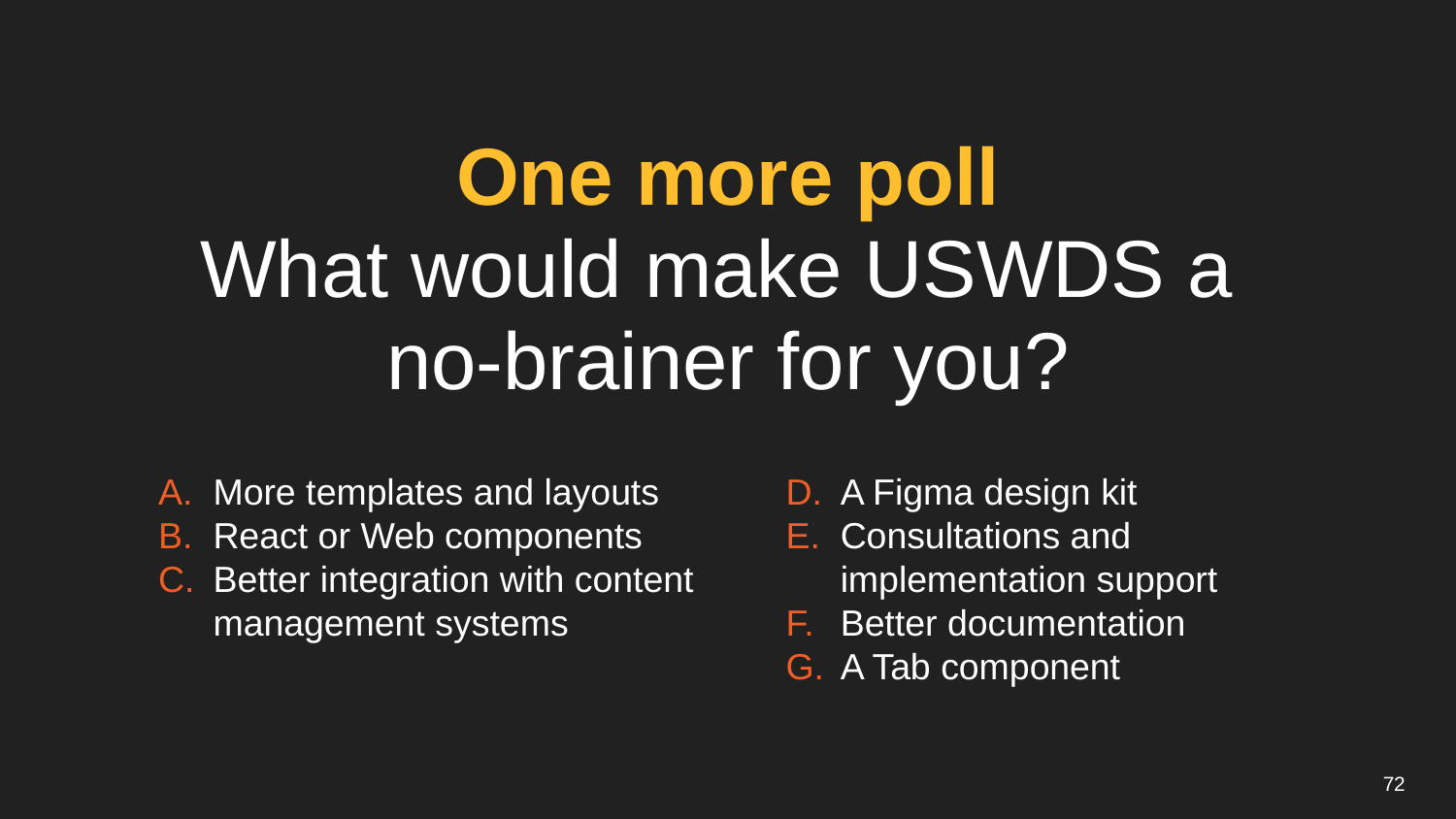

One more poll
What would make USWDS a
no-brainer for you?
More templates and layouts
React or Web components
Better integration with content management systems
A Figma design kit
Consultations and implementation support
Better documentation
A Tab component
72